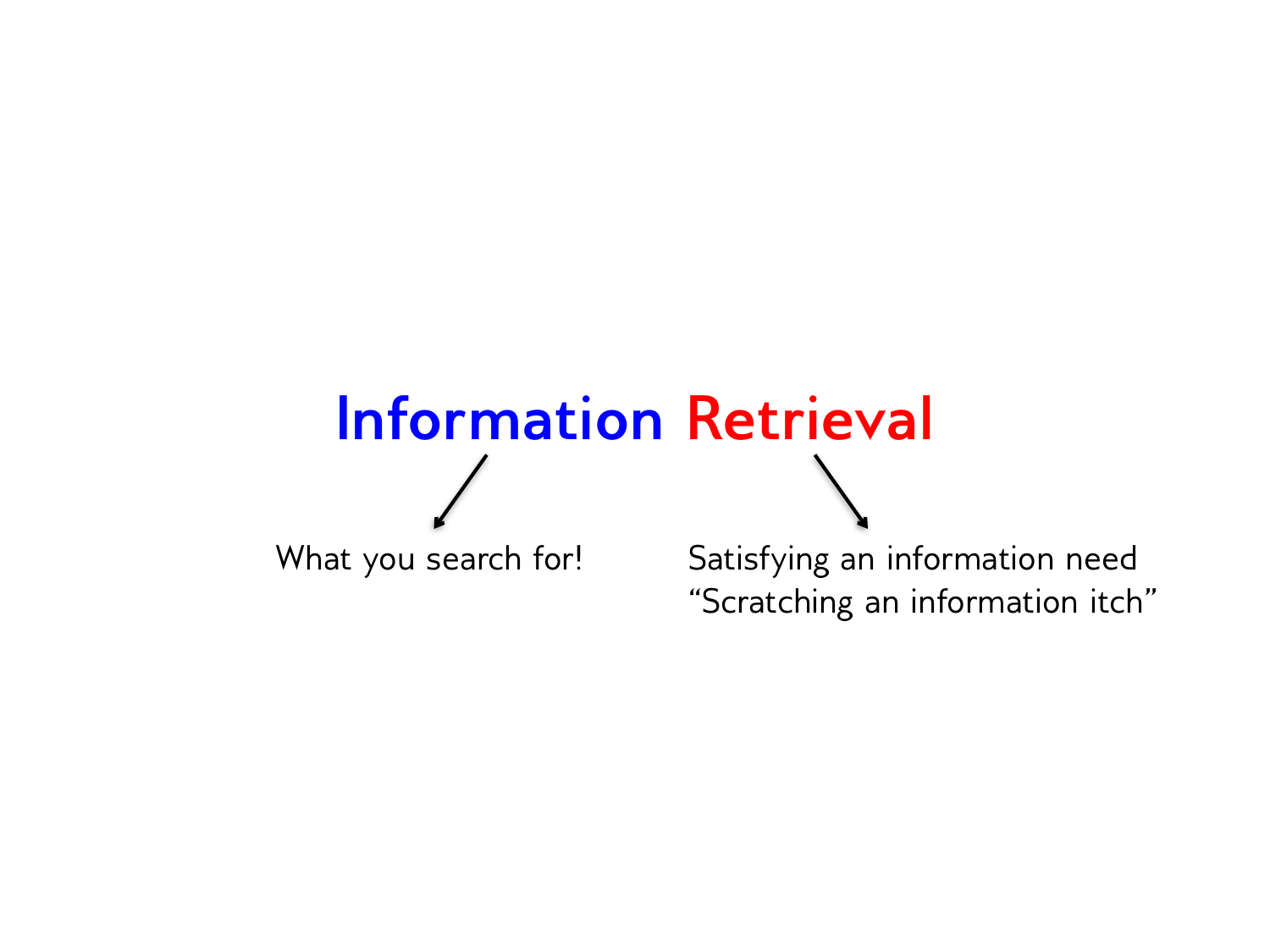

Information Retrieval
What you search for!

Satisfying an information need
“Scratching an information itch”